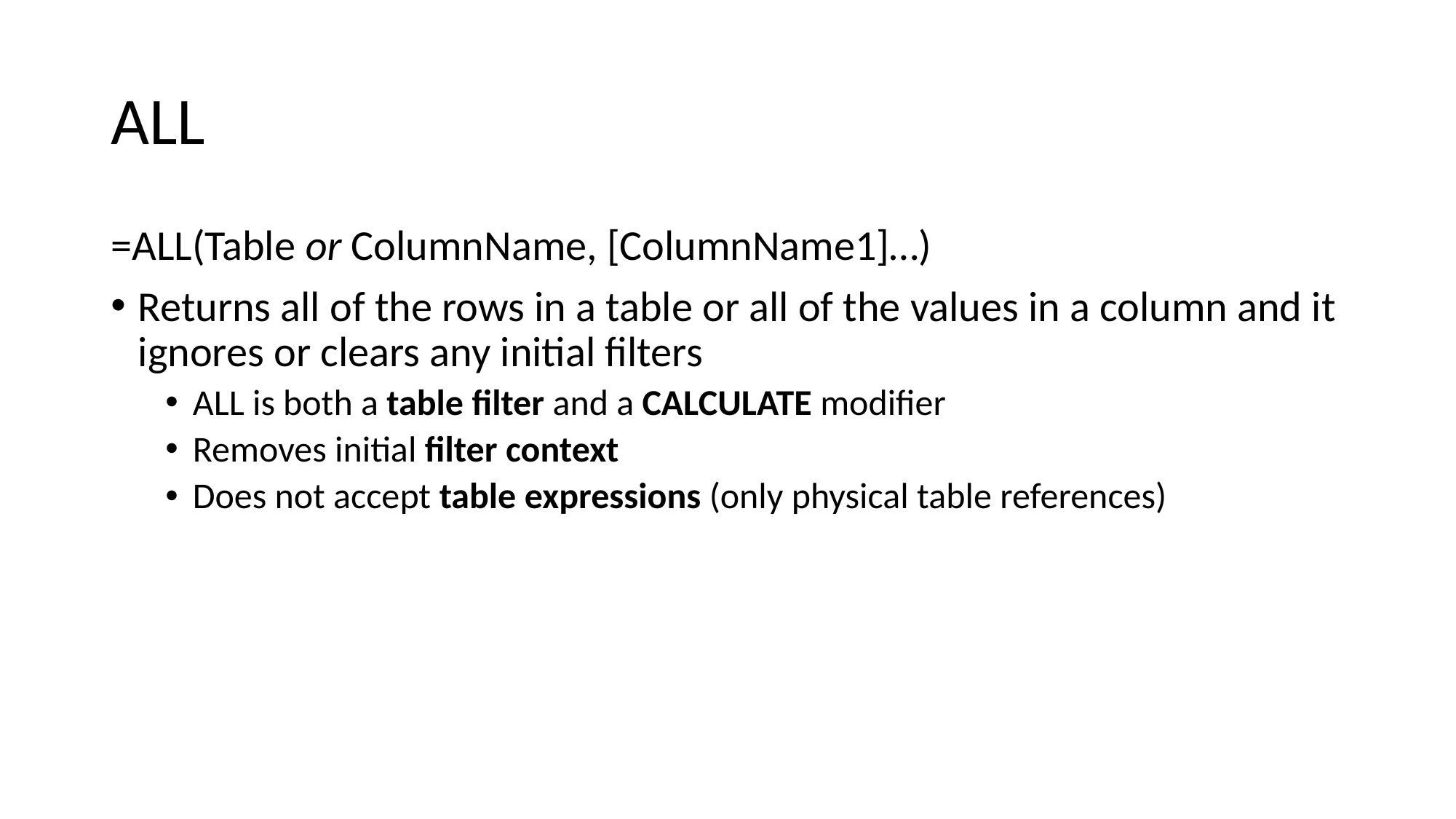

# ALL
=ALL(Table or ColumnName, [ColumnName1]…)
Returns all of the rows in a table or all of the values in a column and it ignores or clears any initial filters
ALL is both a table filter and a CALCULATE modifier
Removes initial filter context
Does not accept table expressions (only physical table references)